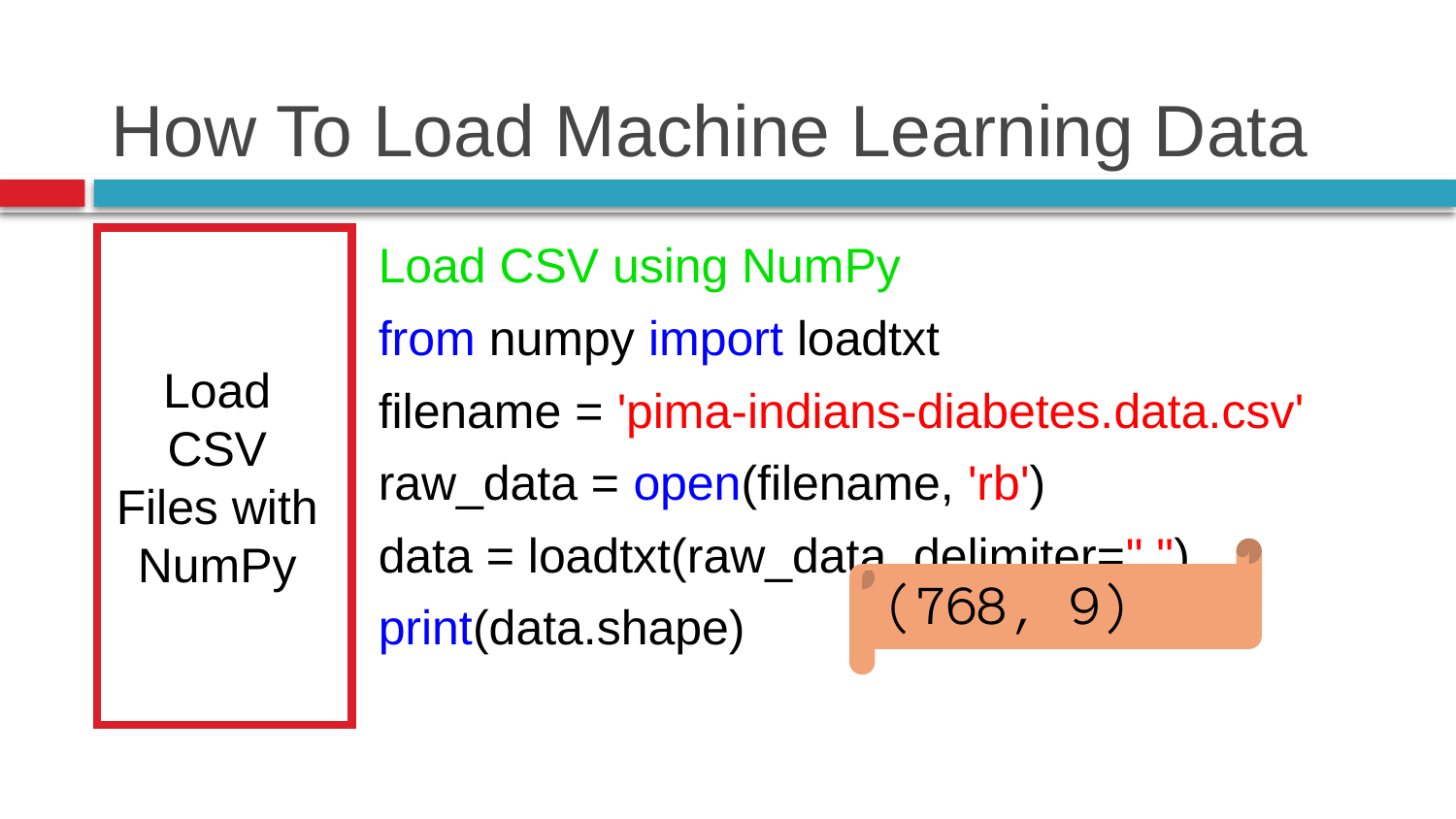

# How To Load Machine Learning Data
Load CSV Files with NumPy
Load CSV using NumPy
from numpy import loadtxt
filename = 'pima-indians-diabetes.data.csv'
raw_data = open(filename, 'rb')
data = loadtxt(raw_data, delimiter=",")
print(data.shape)
(768, 9)